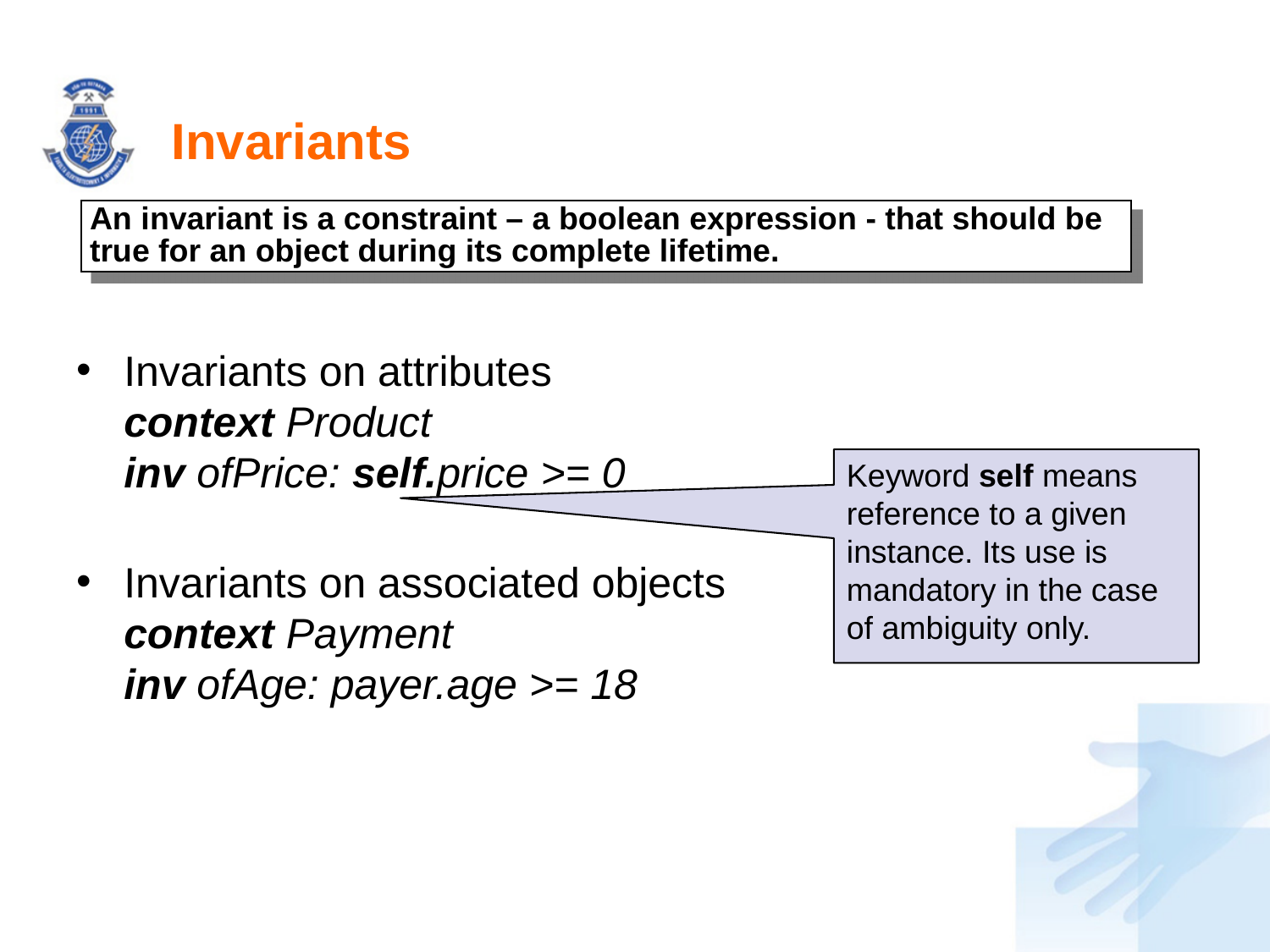

# Invariants
An invariant is a constraint – a boolean expression - that should be true for an object during its complete lifetime.
Invariants on attributes
context Product
inv ofPrice: self.price >= 0
Invariants on associated objects
context Payment
inv ofAge: payer.age >= 18

Keyword self means reference to a given instance. Its use is mandatory in the case of ambiguity only.